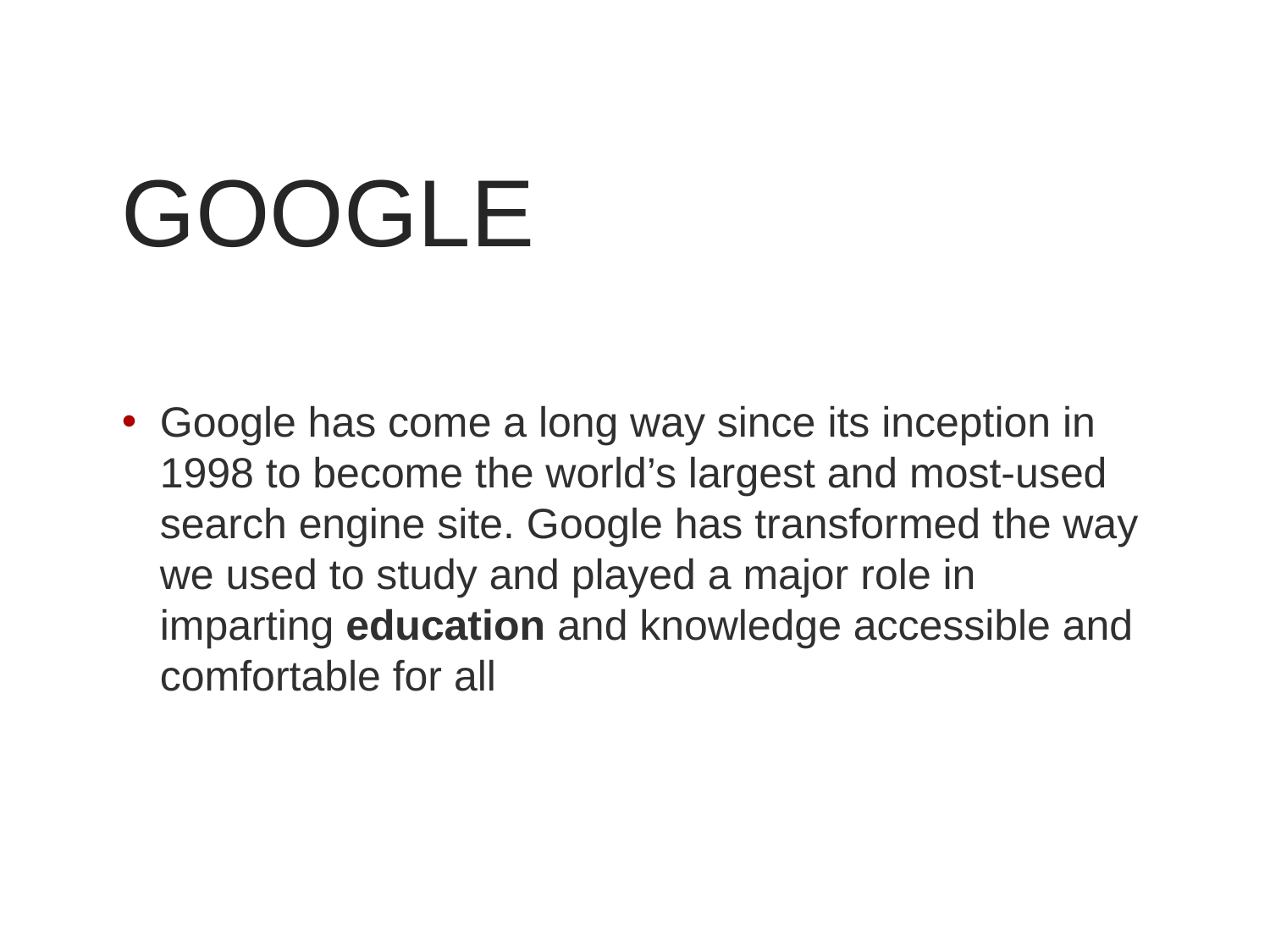

# GOOGLE
Google has come a long way since its inception in 1998 to become the world’s largest and most-used search engine site. Google has transformed the way we used to study and played a major role in imparting education and knowledge accessible and comfortable for all